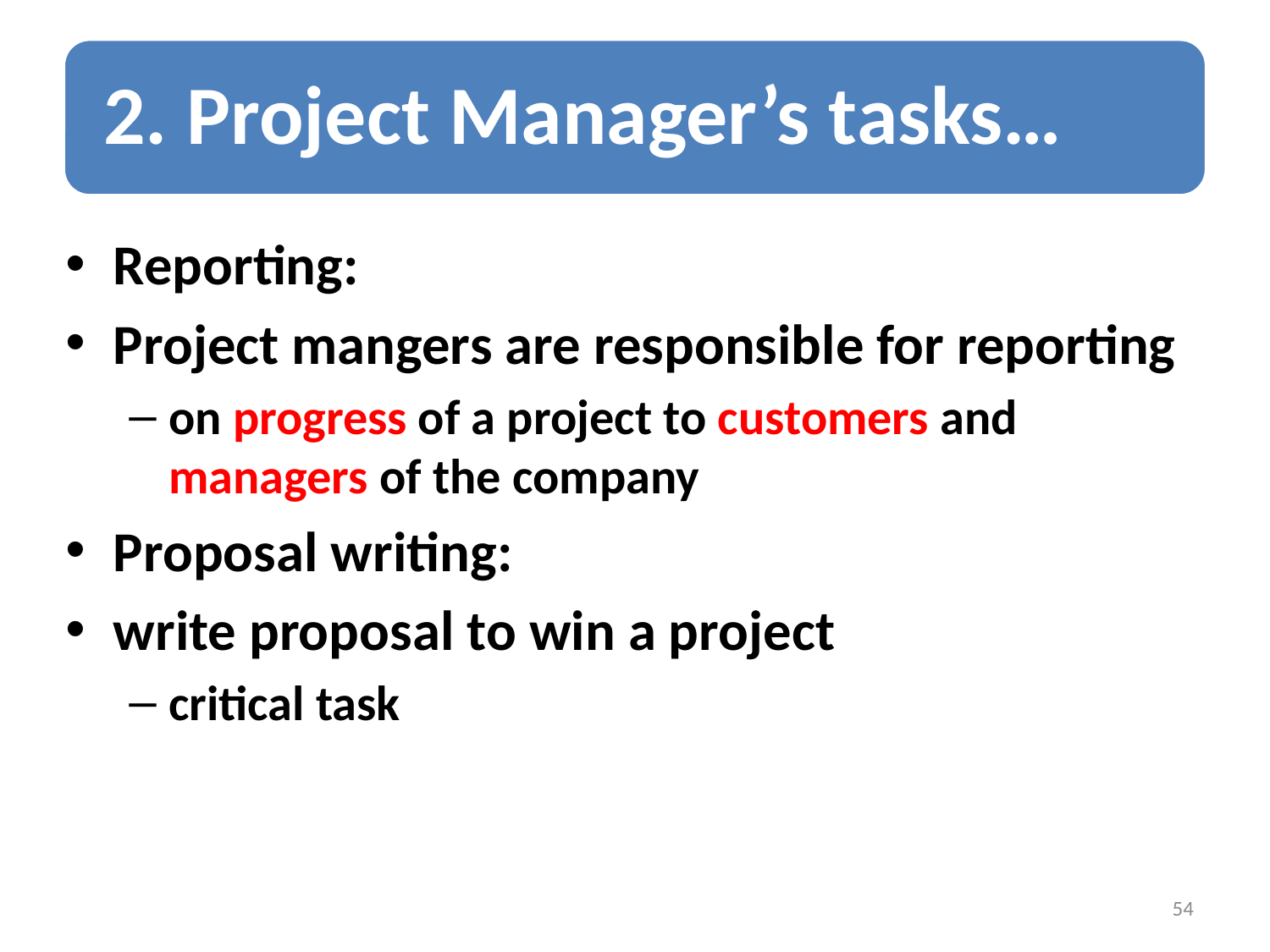

2. Project Manager’s tasks…
Reporting:
Project mangers are responsible for reporting
on progress of a project to customers and managers of the company
Proposal writing:
write proposal to win a project
critical task

54